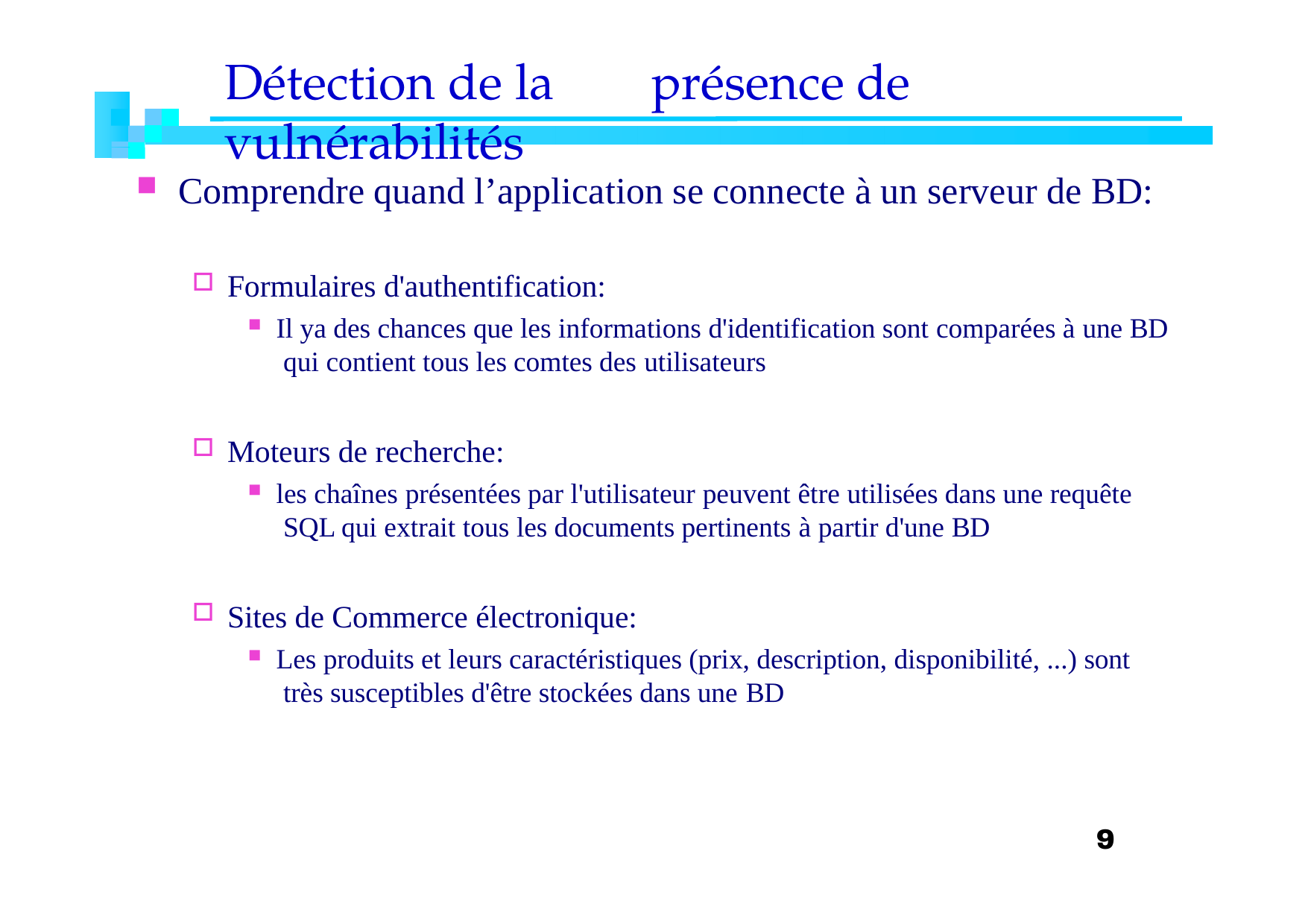

# Détection de la	présence de vulnérabilités

Comprendre quand l’application se connecte à un serveur de BD:

Formulaires d'authentification:
Il ya des chances que les informations d'identification sont comparées à une BD  qui contient tous les comtes des utilisateurs

Moteurs de recherche:
les chaînes présentées par l'utilisateur peuvent être utilisées dans une requête  SQL qui extrait tous les documents pertinents à partir d'une BD

Sites de Commerce électronique:
Les produits et leurs caractéristiques (prix, description, disponibilité, ...) sont  très susceptibles d'être stockées dans une BD

9